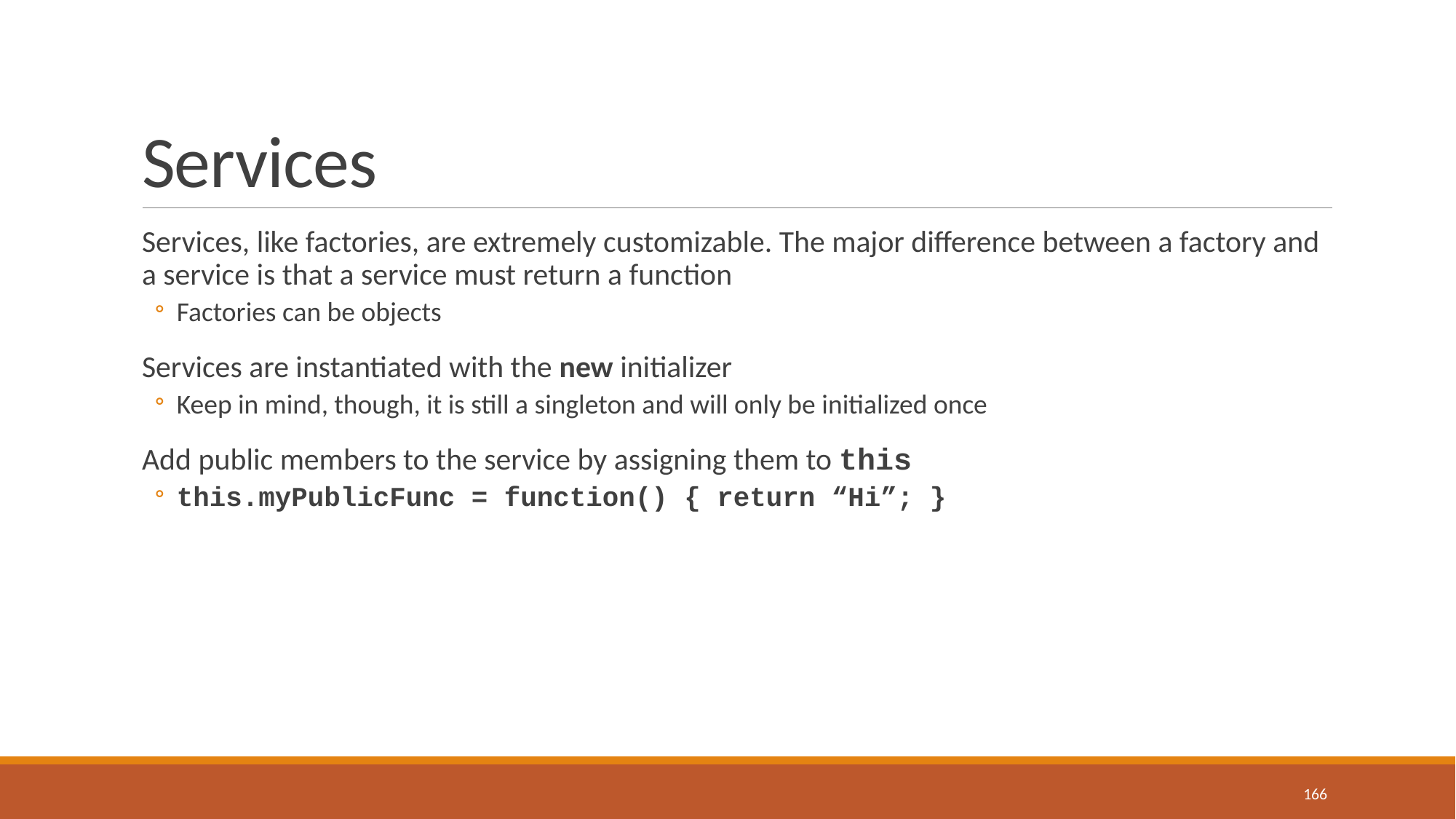

# Services
Services, like factories, are extremely customizable. The major difference between a factory and a service is that a service must return a function
Factories can be objects
Services are instantiated with the new initializer
Keep in mind, though, it is still a singleton and will only be initialized once
Add public members to the service by assigning them to this
this.myPublicFunc = function() { return “Hi”; }

166